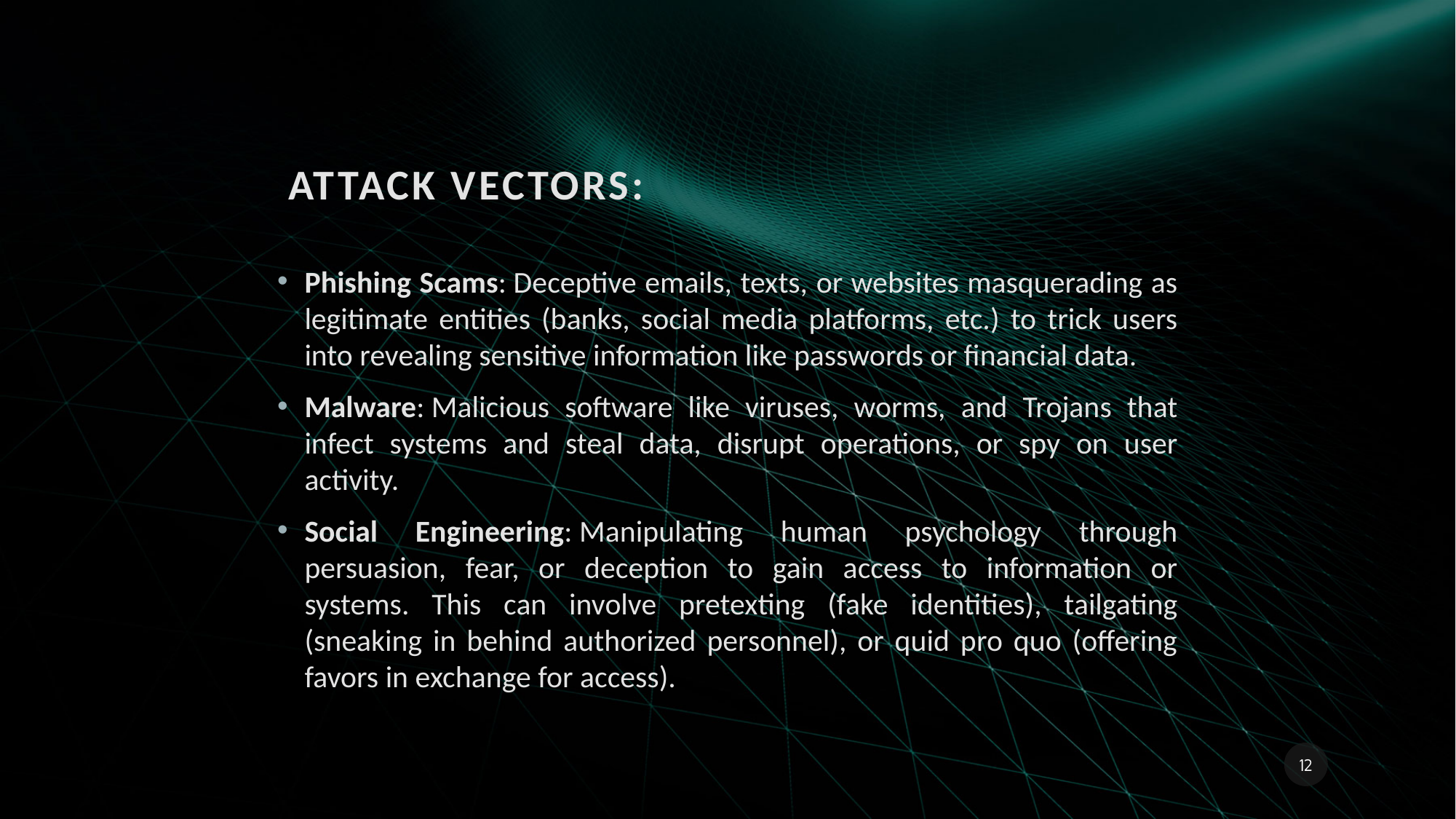

# Attack Vectors:
Phishing Scams: Deceptive emails, texts, or websites masquerading as legitimate entities (banks, social media platforms, etc.) to trick users into revealing sensitive information like passwords or financial data.
Malware: Malicious software like viruses, worms, and Trojans that infect systems and steal data, disrupt operations, or spy on user activity.
Social Engineering: Manipulating human psychology through persuasion, fear, or deception to gain access to information or systems. This can involve pretexting (fake identities), tailgating (sneaking in behind authorized personnel), or quid pro quo (offering favors in exchange for access).
12